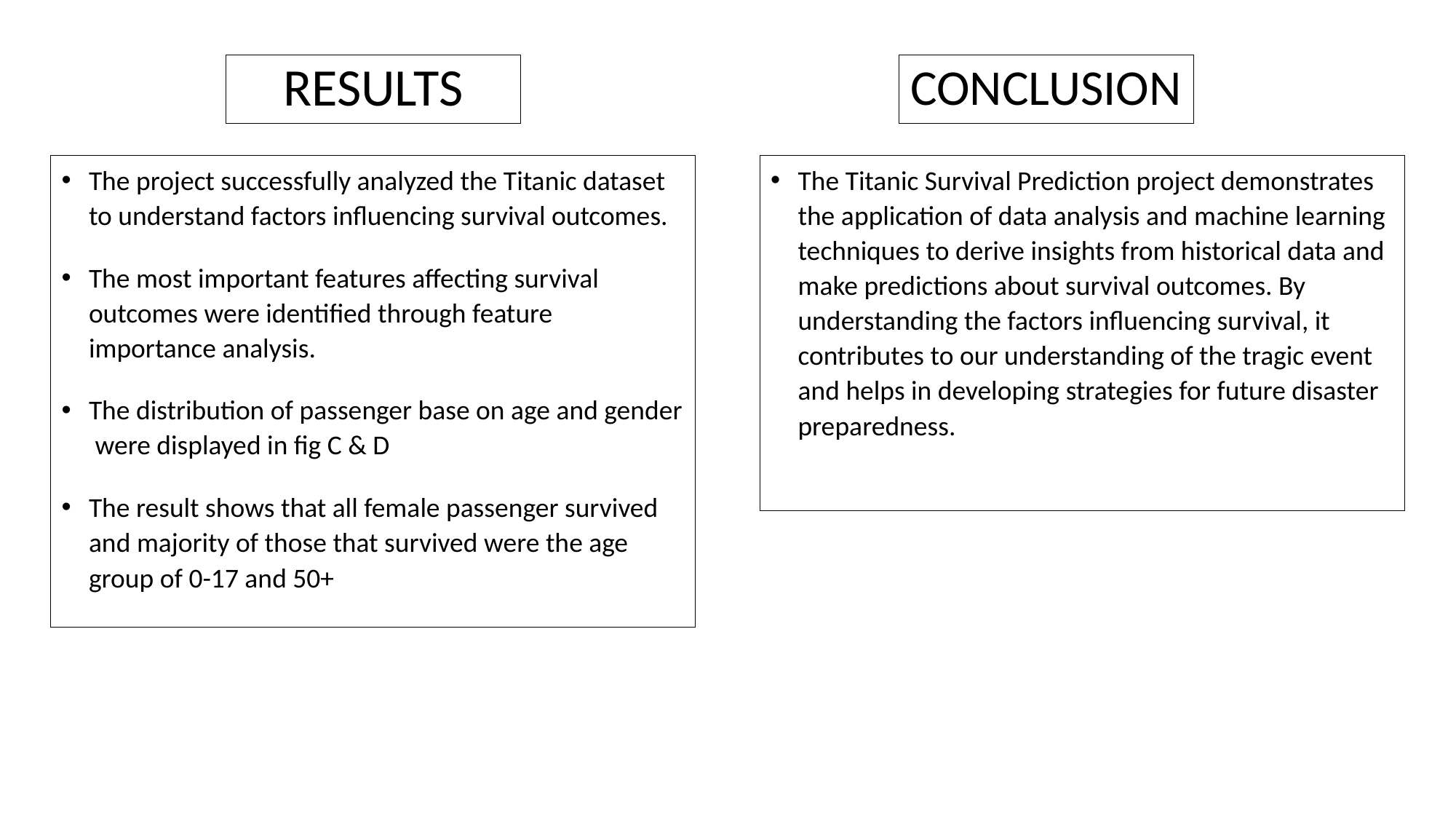

# RESULTS
CONCLUSION
The Titanic Survival Prediction project demonstrates the application of data analysis and machine learning techniques to derive insights from historical data and make predictions about survival outcomes. By understanding the factors influencing survival, it contributes to our understanding of the tragic event and helps in developing strategies for future disaster preparedness.

The project successfully analyzed the Titanic dataset to understand factors influencing survival outcomes.
The most important features affecting survival outcomes were identified through feature importance analysis.
The distribution of passenger base on age and gender  were displayed in fig C & D
The result shows that all female passenger survived and majority of those that survived were the age group of 0-17 and 50+